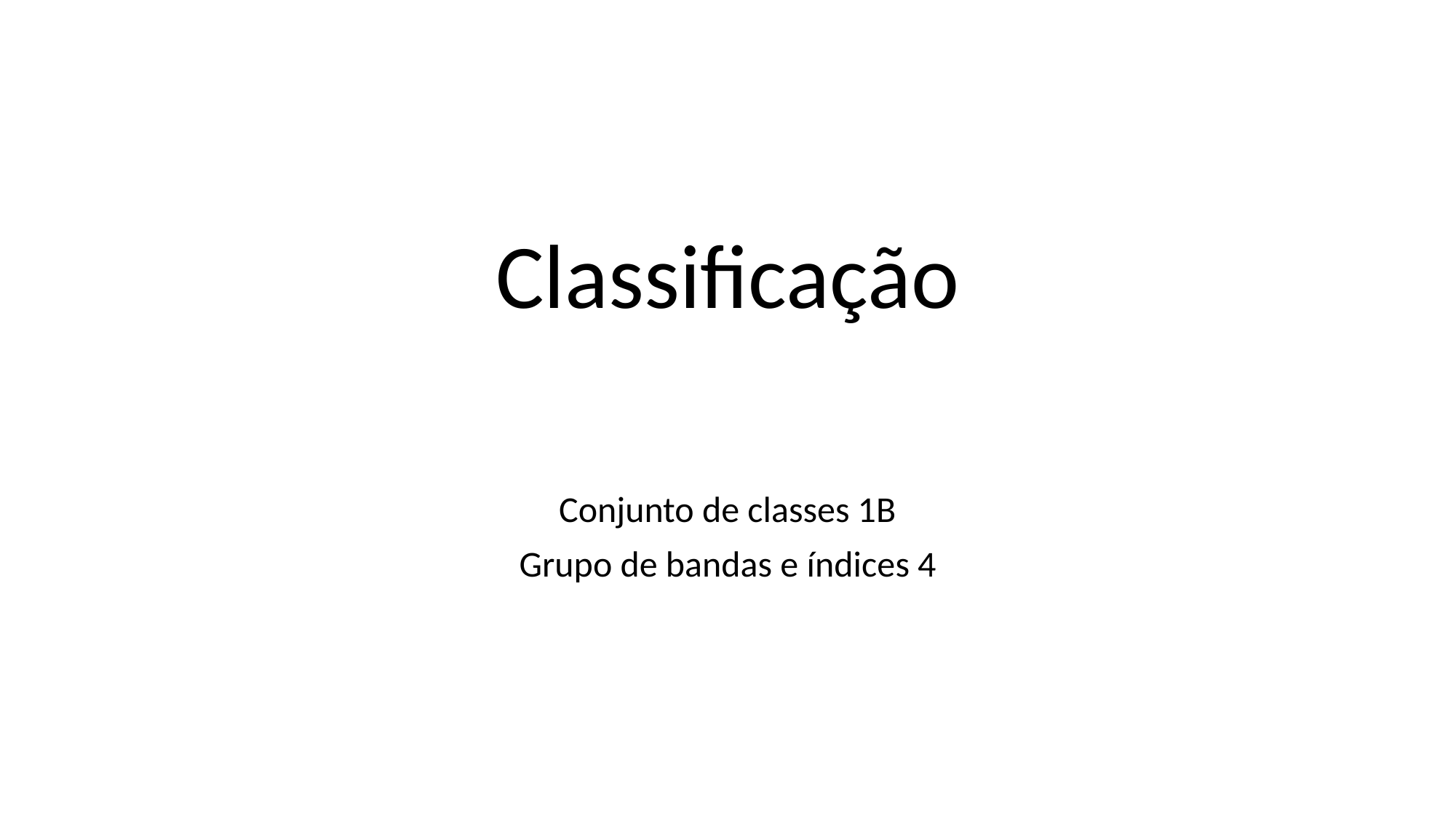

# Classificação
Conjunto de classes 1B
Grupo de bandas e índices 4